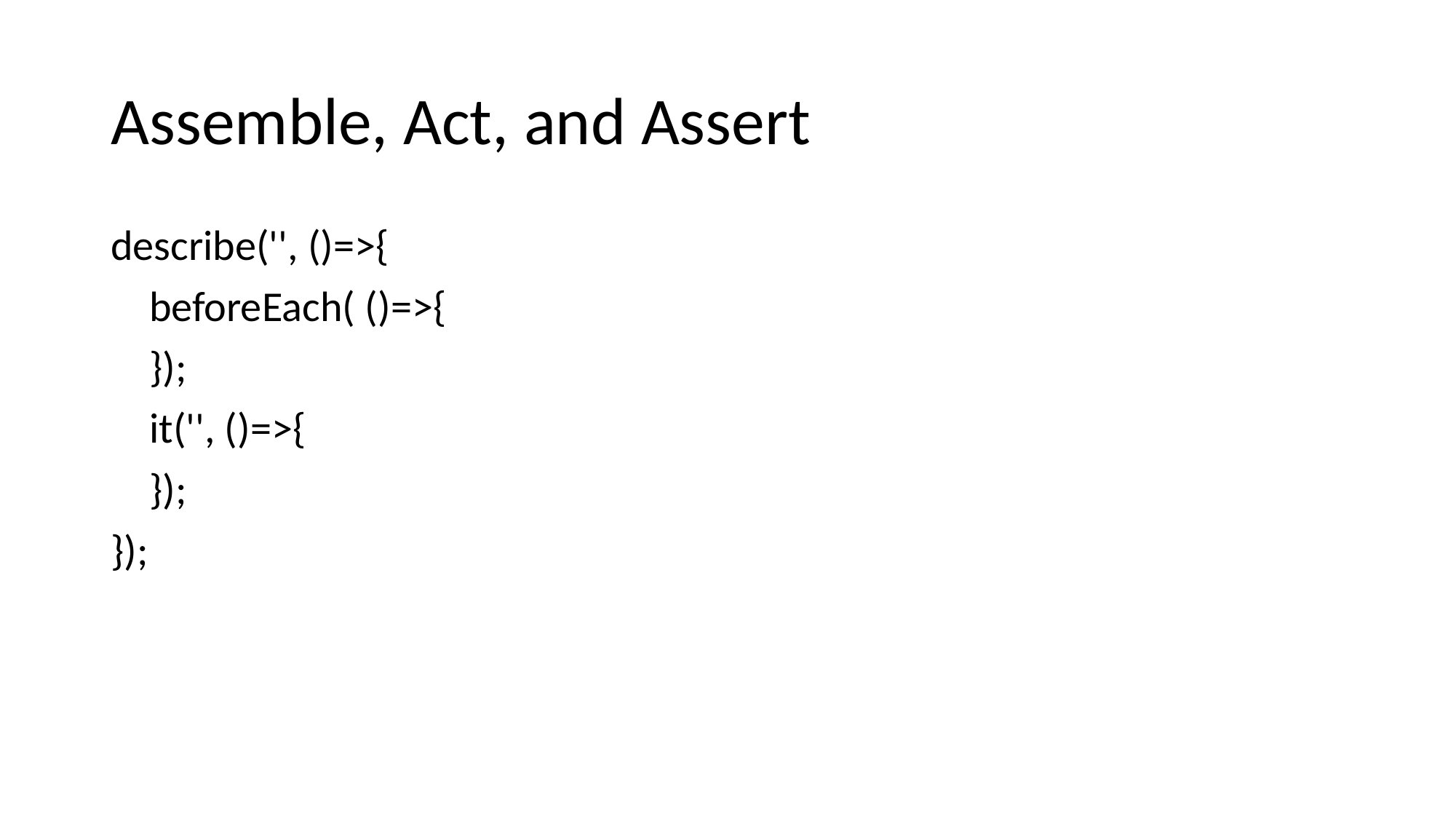

# Assemble, Act, and Assert
describe('', ()=>{
    beforeEach( ()=>{
    });
    it('', ()=>{
    });
});